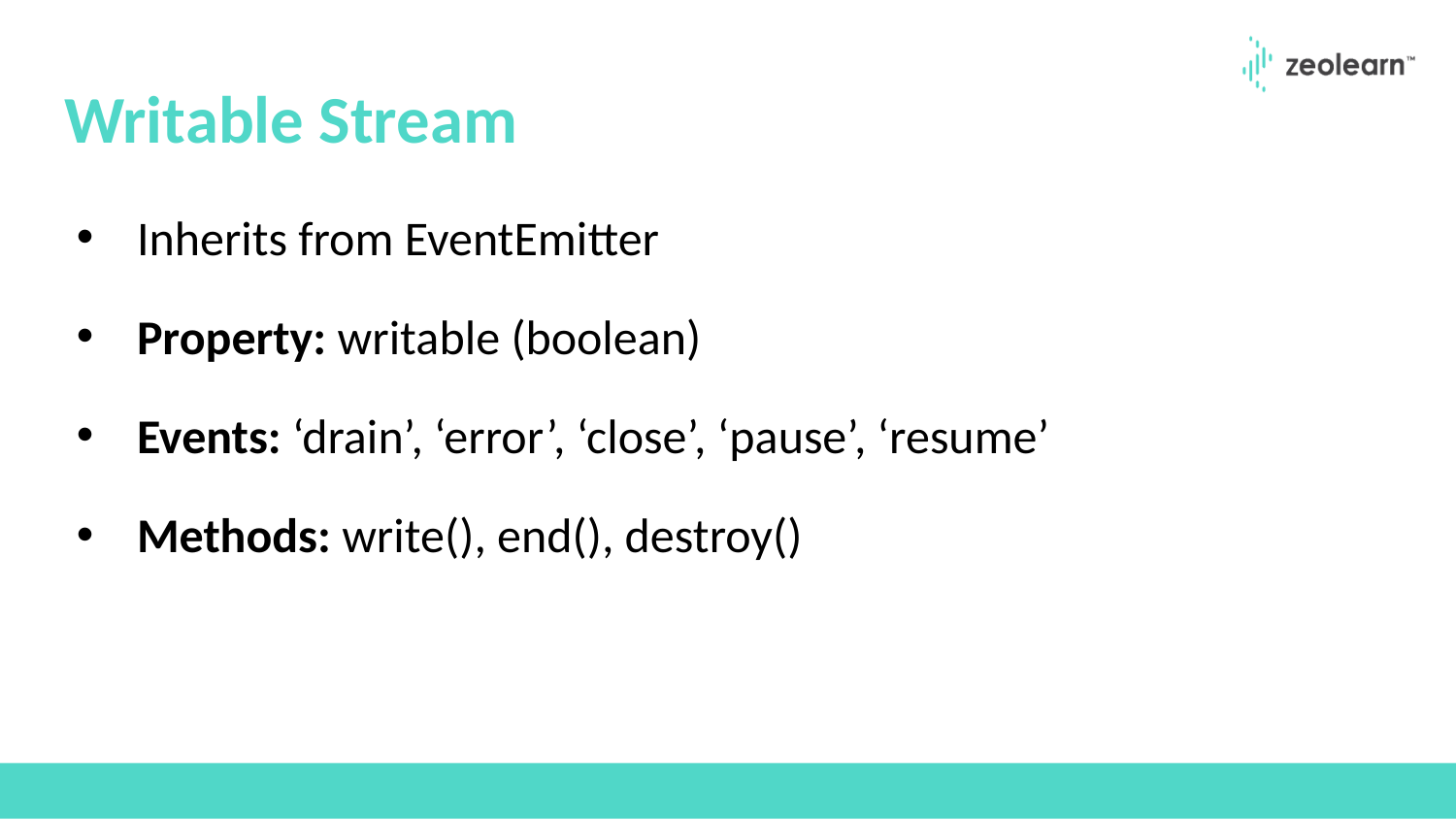

# Writable Stream
Inherits from EventEmitter
Property: writable (boolean)
Events: ‘drain’, ‘error’, ‘close’, ‘pause’, ‘resume’
Methods: write(), end(), destroy()